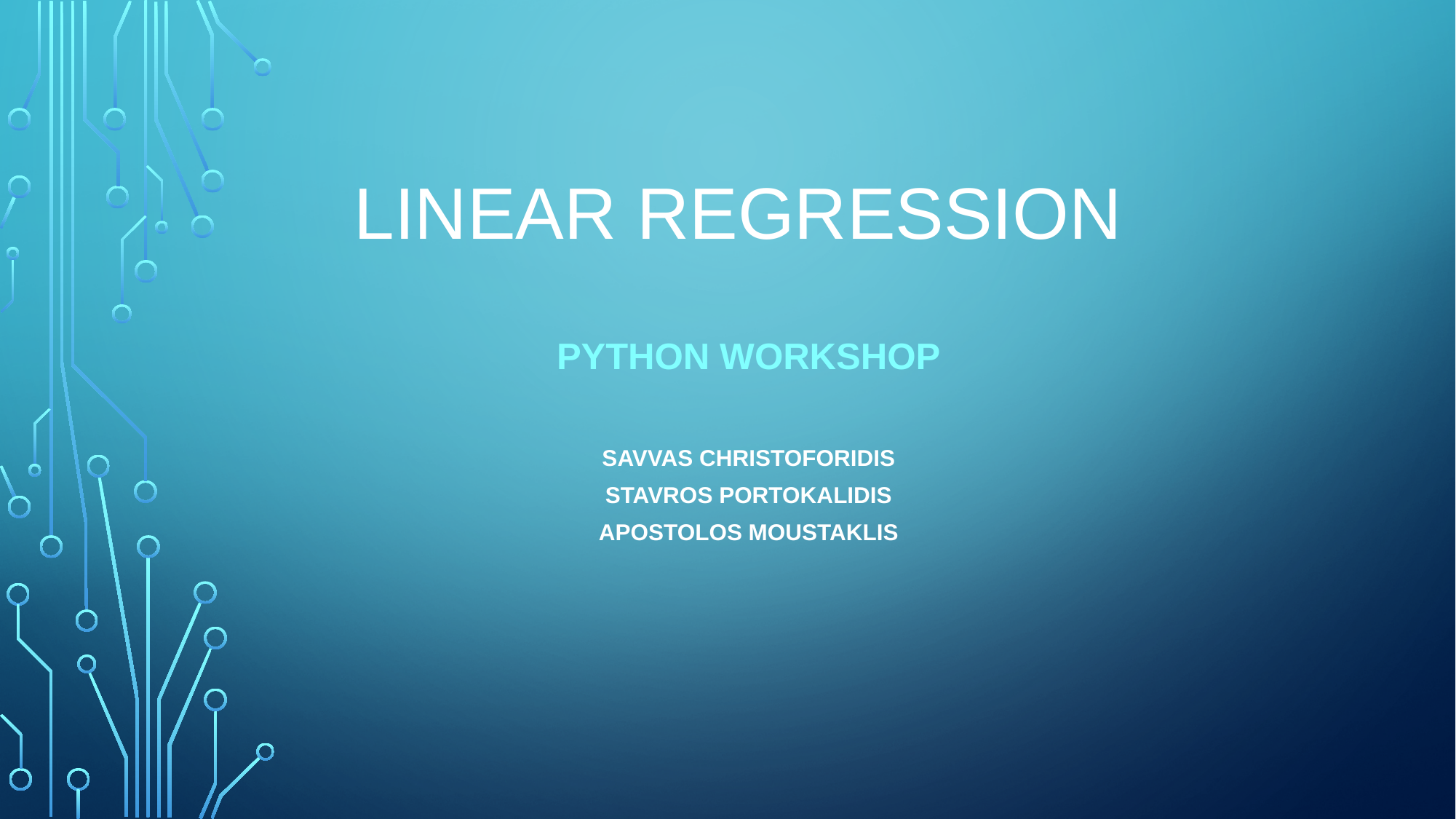

# LINEAR REGRESSION
Python workshop

Savvas christoforidis
Stavros portokalidis
APOSTOLOS MOUSTAKLIS